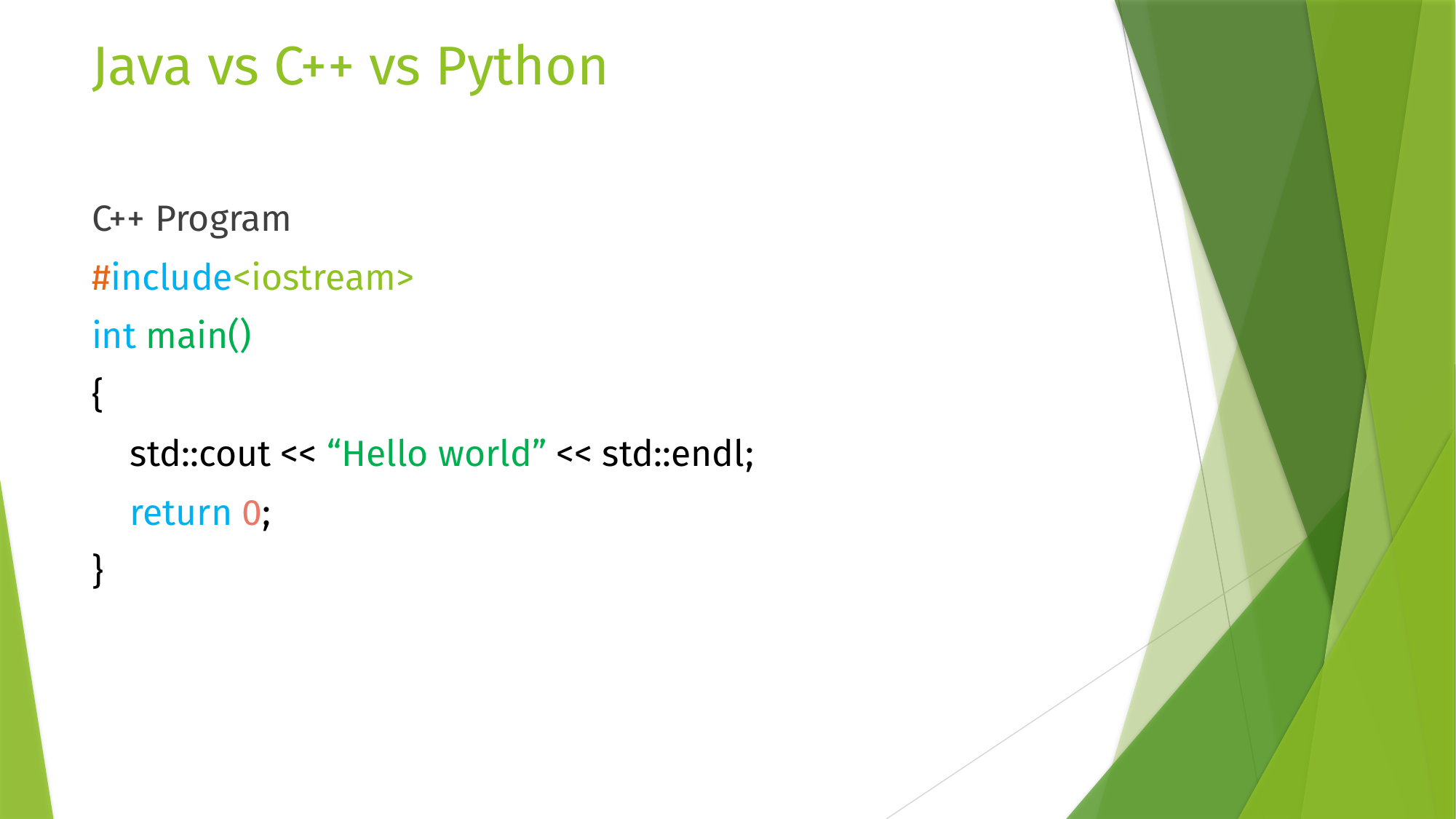

# Java vs C++ vs Python
C++ Program
#include<iostream>
int main()
{
    std::cout << “Hello world” << std::endl;
    return 0;
}